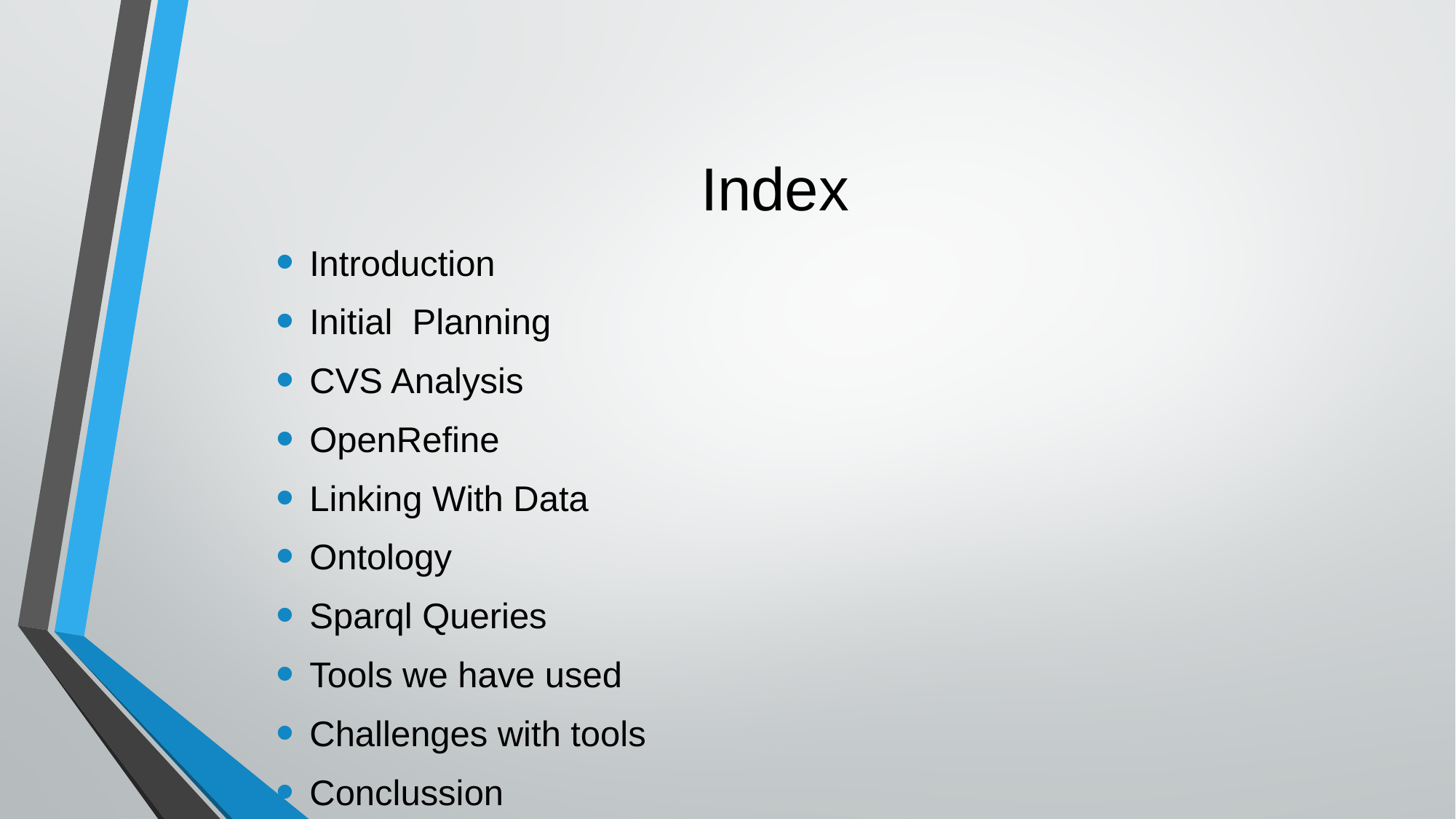

# Index
Introduction
Initial  Planning
CVS Analysis
OpenRefine
Linking With Data
Ontology
Sparql Queries
Tools we have used
Challenges with tools
Conclussion